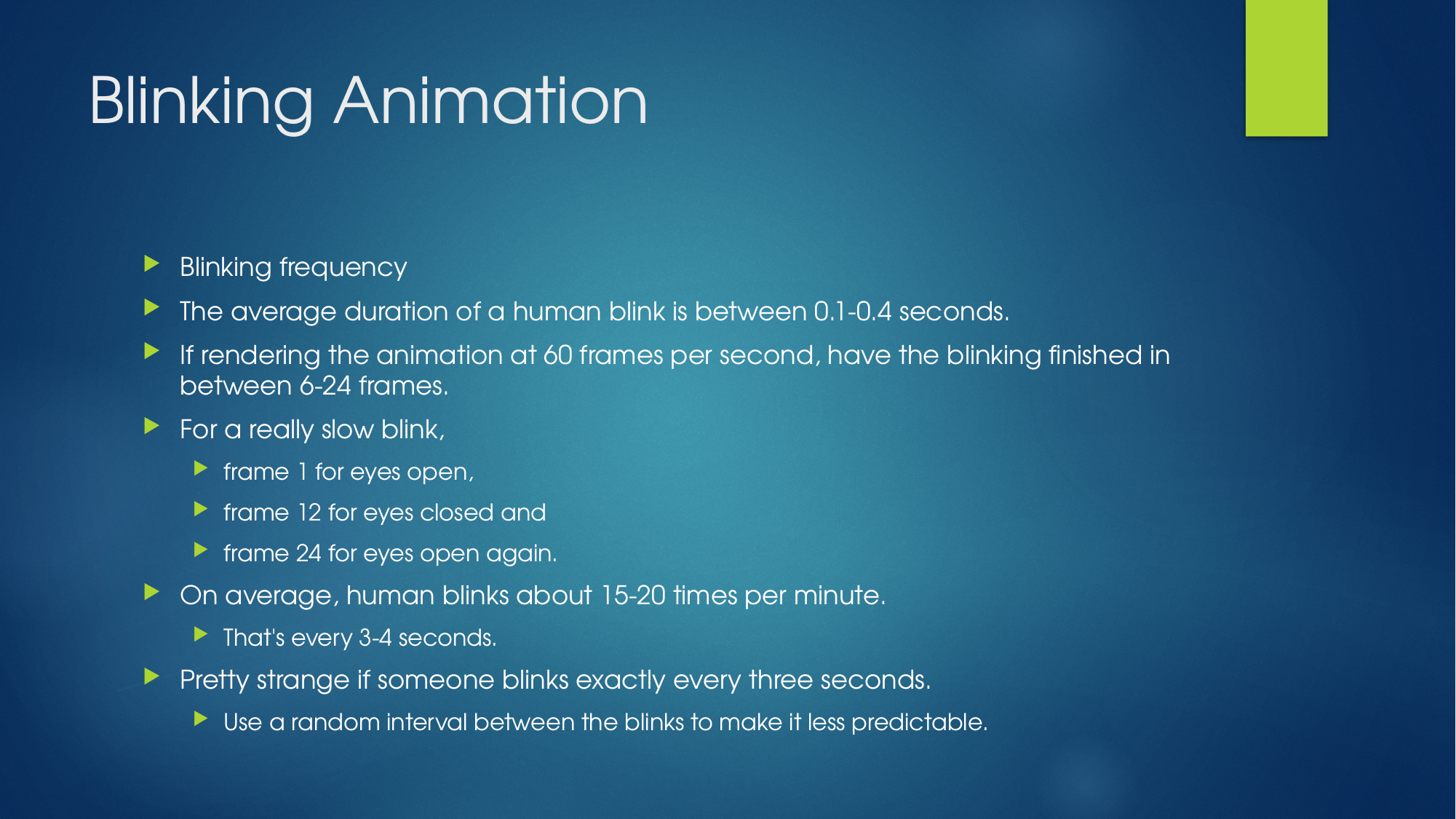

# Blinking Animation
Blinking frequency
The average duration of a human blink is between 0.1-0.4 seconds.
If rendering the animation at 60 frames per second, have the blinking finished in between 6-24 frames.
For a really slow blink,
frame 1 for eyes open,
frame 12 for eyes closed and
frame 24 for eyes open again.
On average, human blinks about 15-20 times per minute.
That's every 3-4 seconds.
Pretty strange if someone blinks exactly every three seconds.
Use a random interval between the blinks to make it less predictable.